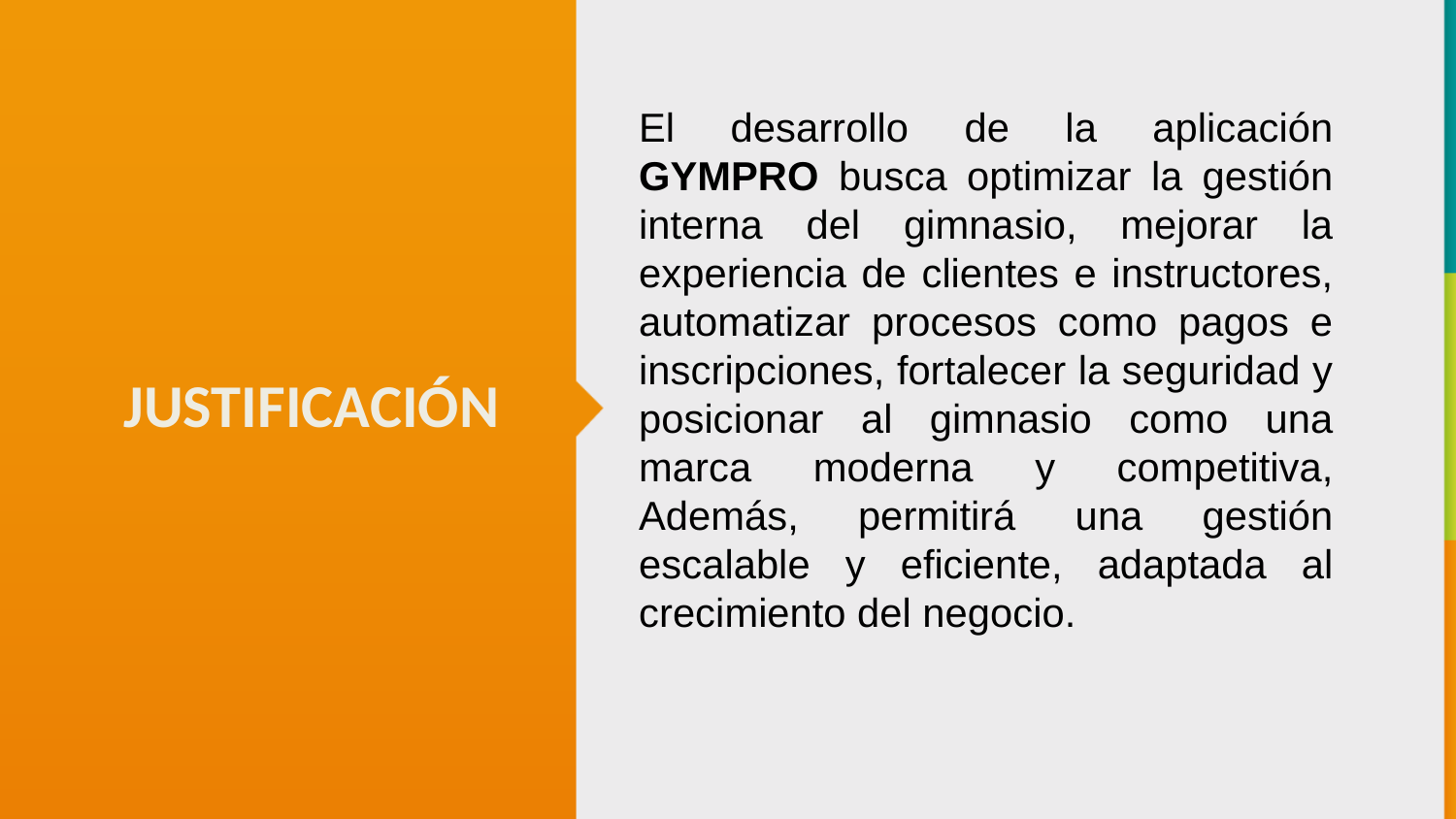

El desarrollo de la aplicación GYMPRO busca optimizar la gestión interna del gimnasio, mejorar la experiencia de clientes e instructores, automatizar procesos como pagos e inscripciones, fortalecer la seguridad y posicionar al gimnasio como una marca moderna y competitiva, Además, permitirá una gestión escalable y eficiente, adaptada al crecimiento del negocio.
JUSTIFICACIÓN